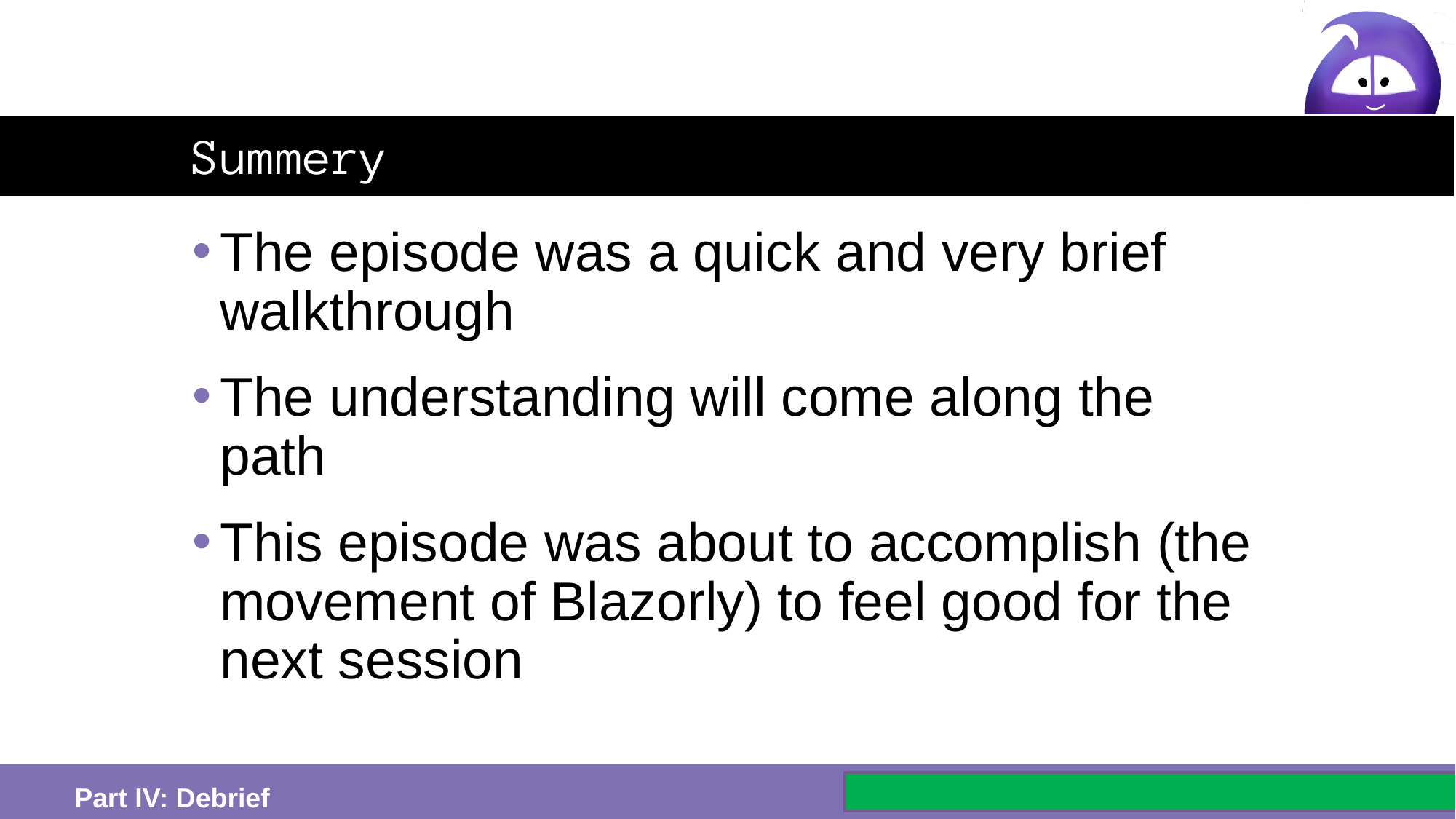

# Summery
The episode was a quick and very brief walkthrough
The understanding will come along the path
This episode was about to accomplish (the movement of Blazorly) to feel good for the next session

Part IV: Debrief